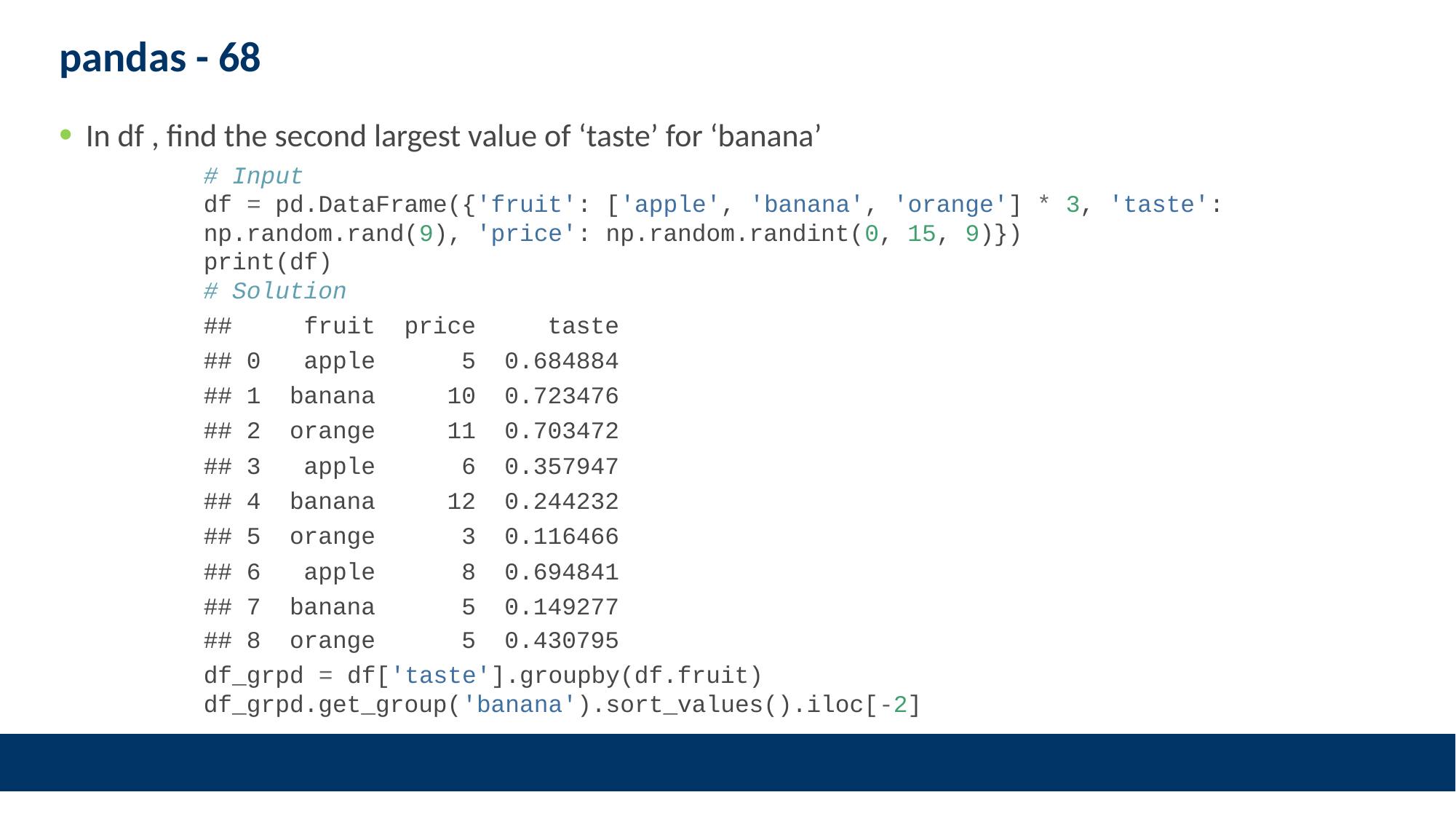

# pandas - 68
In df , find the second largest value of ‘taste’ for ‘banana’
# Input df = pd.DataFrame({'fruit': ['apple', 'banana', 'orange'] * 3, 'taste': np.random.rand(9), 'price': np.random.randint(0, 15, 9)}) print(df) # Solution
##     fruit  price     taste
## 0   apple      5  0.684884
## 1  banana     10  0.723476
## 2  orange     11  0.703472
## 3   apple      6  0.357947
## 4  banana     12  0.244232
## 5  orange      3  0.116466
## 6   apple      8  0.694841
## 7  banana      5  0.149277
## 8  orange      5  0.430795
df_grpd = df['taste'].groupby(df.fruit)
df_grpd.get_group('banana').sort_values().iloc[-2]